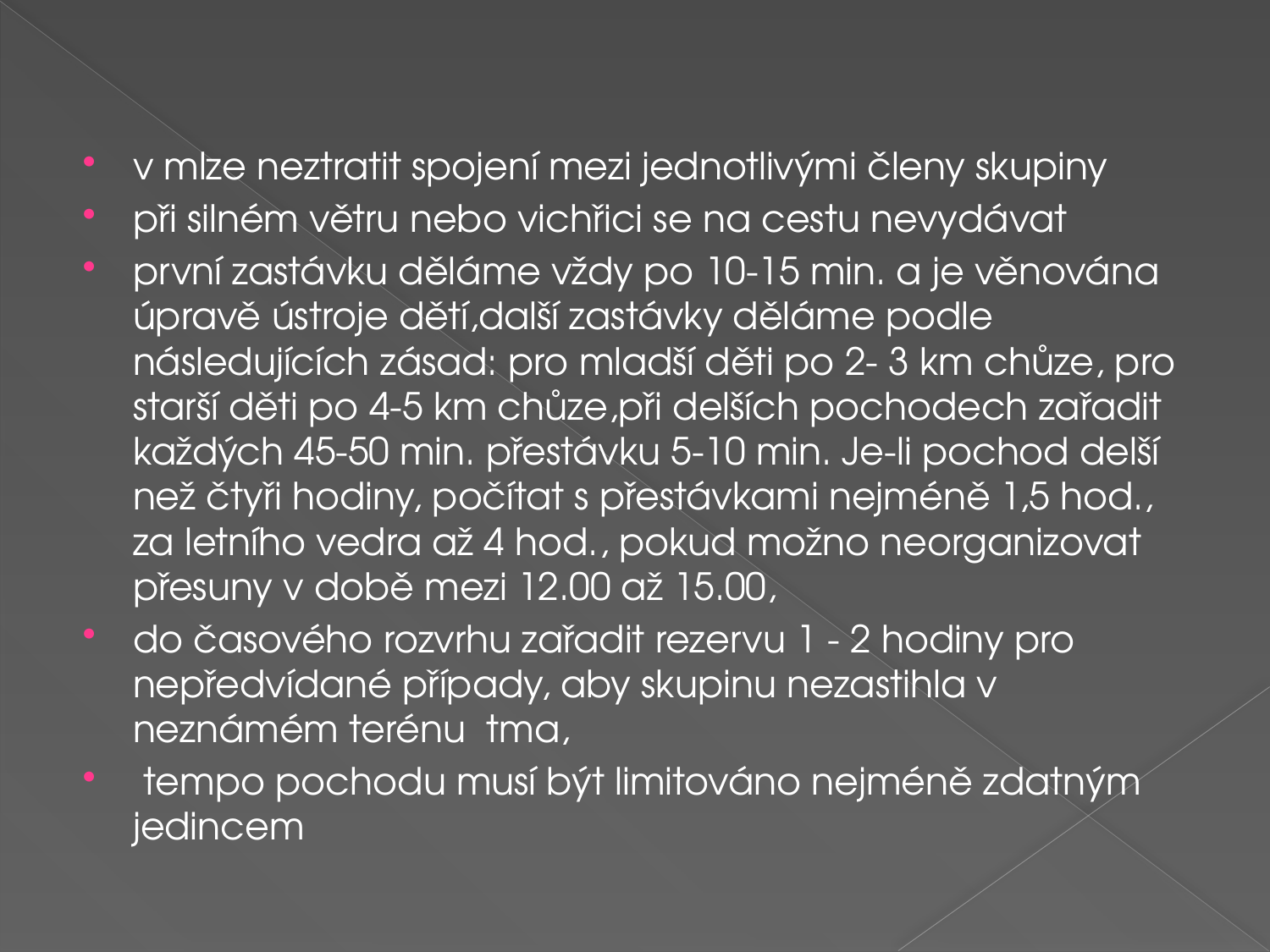

#
v mlze neztratit spojení mezi jednotlivými členy skupiny
při silném větru nebo vichřici se na cestu nevydávat
první zastávku děláme vždy po 10-15 min. a je věnována úpravě ústroje dětí,další zastávky děláme podle následujících zásad: pro mladší děti po 2- 3 km chůze, pro starší děti po 4-5 km chůze,při delších pochodech zařadit každých 45-50 min. přestávku 5-10 min. Je-li pochod delší než čtyři hodiny, počítat s přestávkami nejméně 1,5 hod., za letního vedra až 4 hod., pokud možno neorganizovat přesuny v době mezi 12.00 až 15.00,
do časového rozvrhu zařadit rezervu 1 - 2 hodiny pro nepředvídané případy, aby skupinu nezastihla v neznámém terénu  tma,
 tempo pochodu musí být limitováno nejméně zdatným jedincem